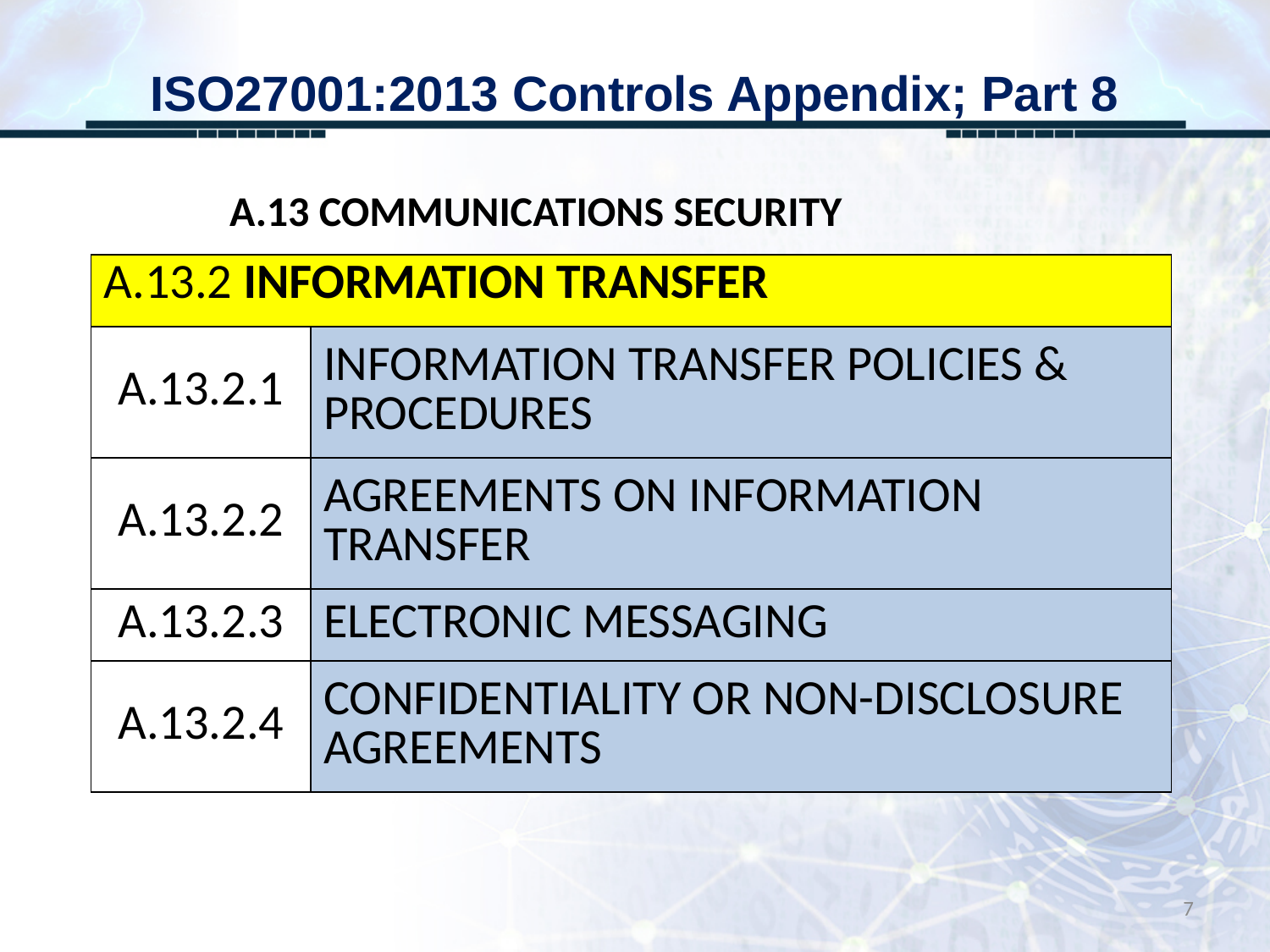

# ISO27001:2013 Controls Appendix; Part 8
A.13 COMMUNICATIONS SECURITY
| A.13.2 INFORMATION TRANSFER |  |
| --- | --- |
| A.13.2.1 | INFORMATION TRANSFER POLICIES & PROCEDURES |
| A.13.2.2 | AGREEMENTS ON INFORMATION TRANSFER |
| A.13.2.3 | ELECTRONIC MESSAGING |
| A.13.2.4 | CONFIDENTIALITY OR NON-DISCLOSURE AGREEMENTS |
7